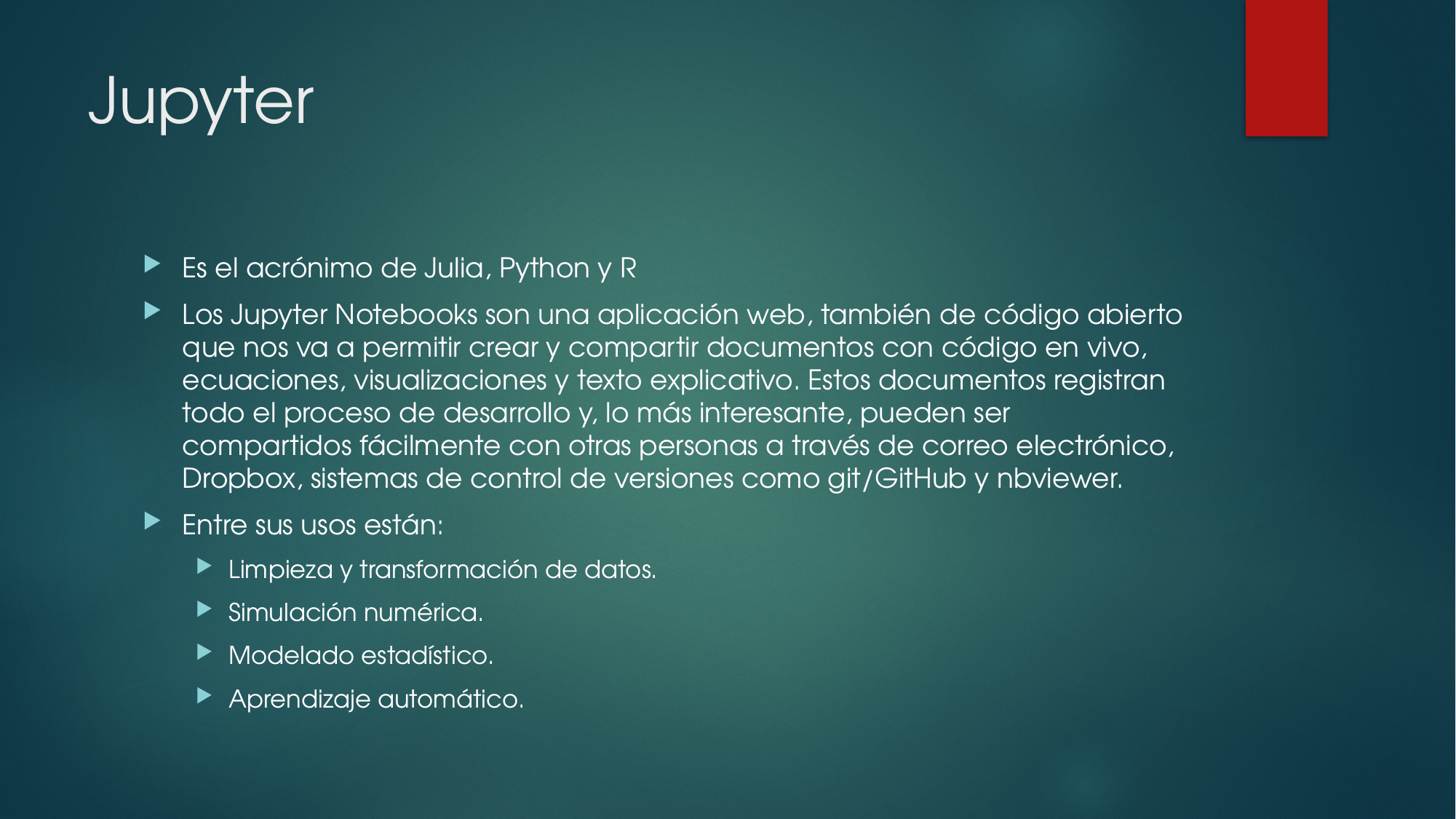

# Jupyter
Es el acrónimo de Julia, Python y R
Los Jupyter Notebooks son una aplicación web, también de código abierto que nos va a permitir crear y compartir documentos con código en vivo, ecuaciones, visualizaciones y texto explicativo. Estos documentos registran todo el proceso de desarrollo y, lo más interesante, pueden ser compartidos fácilmente con otras personas a través de correo electrónico, Dropbox, sistemas de control de versiones como git/GitHub y nbviewer.
Entre sus usos están:
Limpieza y transformación de datos.
Simulación numérica.
Modelado estadístico.
Aprendizaje automático.